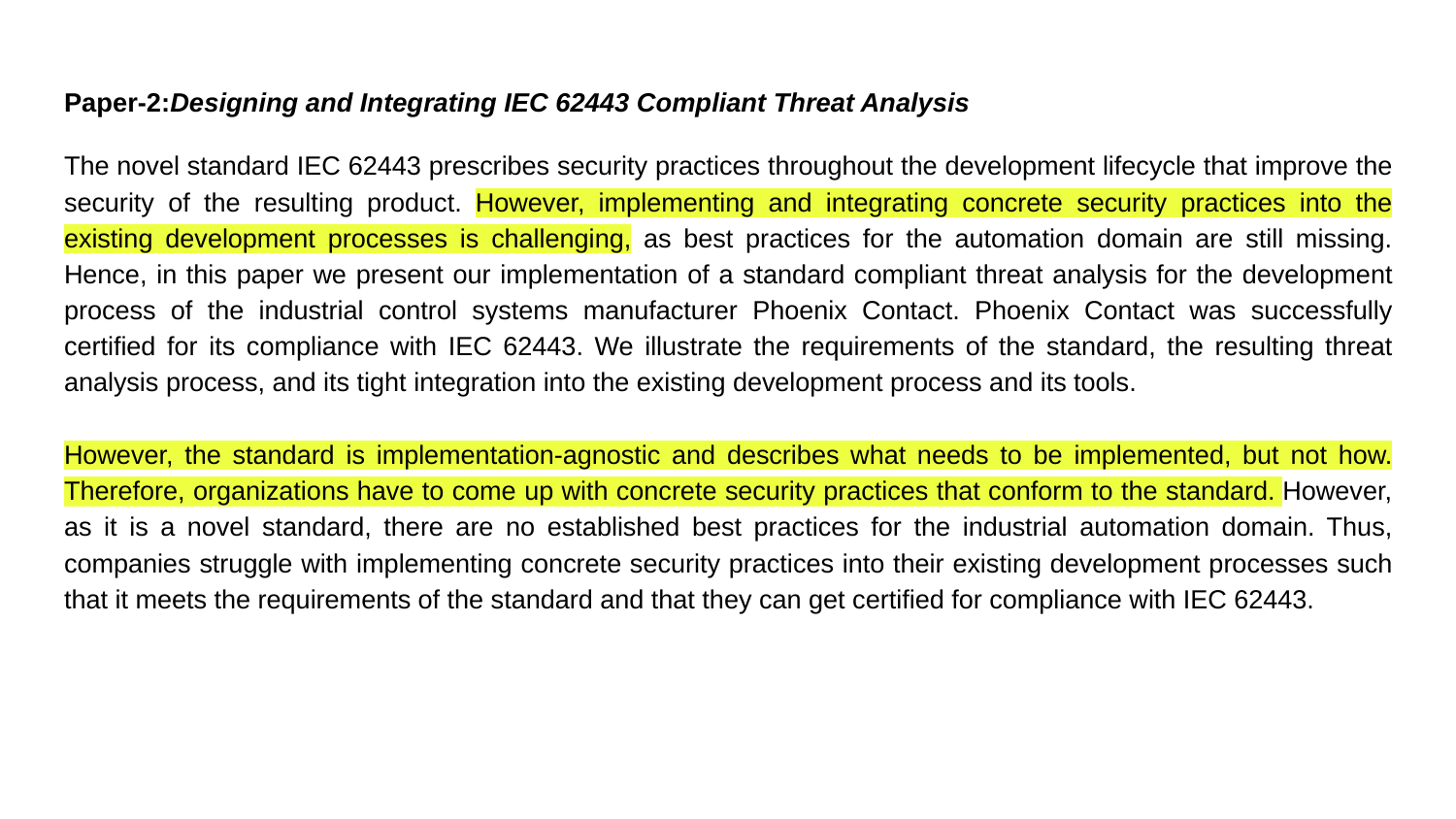

# Paper-2:Designing and Integrating IEC 62443 Compliant Threat Analysis

The novel standard IEC 62443 prescribes security practices throughout the development lifecycle that improve the security of the resulting product. However, implementing and integrating concrete security practices into the existing development processes is challenging, as best practices for the automation domain are still missing. Hence, in this paper we present our implementation of a standard compliant threat analysis for the development process of the industrial control systems manufacturer Phoenix Contact. Phoenix Contact was successfully certified for its compliance with IEC 62443. We illustrate the requirements of the standard, the resulting threat analysis process, and its tight integration into the existing development process and its tools.

However, the standard is implementation-agnostic and describes what needs to be implemented, but not how. Therefore, organizations have to come up with concrete security practices that conform to the standard. However, as it is a novel standard, there are no established best practices for the industrial automation domain. Thus, companies struggle with implementing concrete security practices into their existing development processes such that it meets the requirements of the standard and that they can get certified for compliance with IEC 62443.